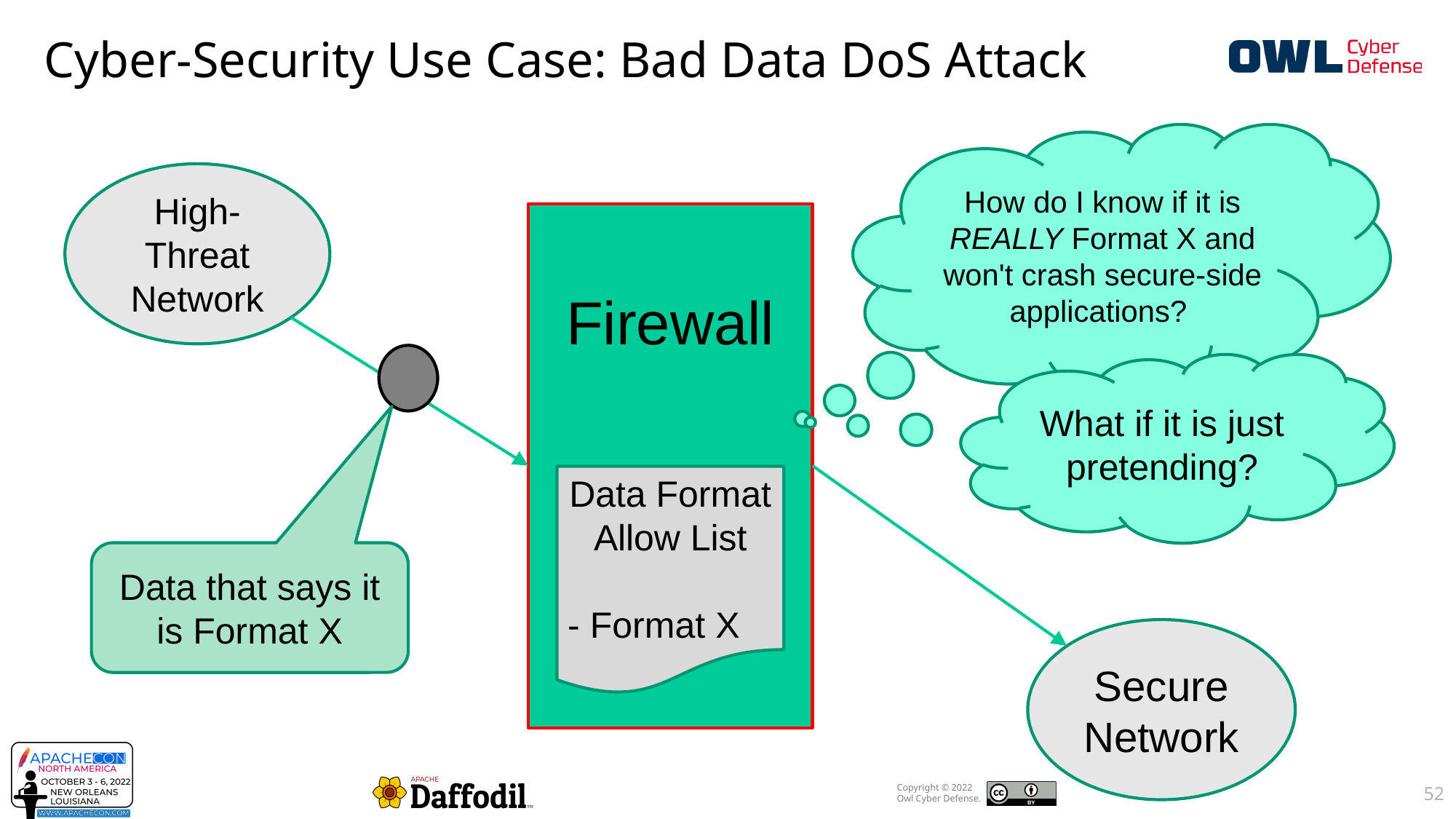

# Cyber-Security Use Case: Bad Data DoS Attack
How do I know if it is REALLY Format X and won't crash secure-side applications?
High-Threat Network
Firewall

What if it is just pretending?

Data Format Allow List

- Format X
Data that says it is Format X
Secure Network
52